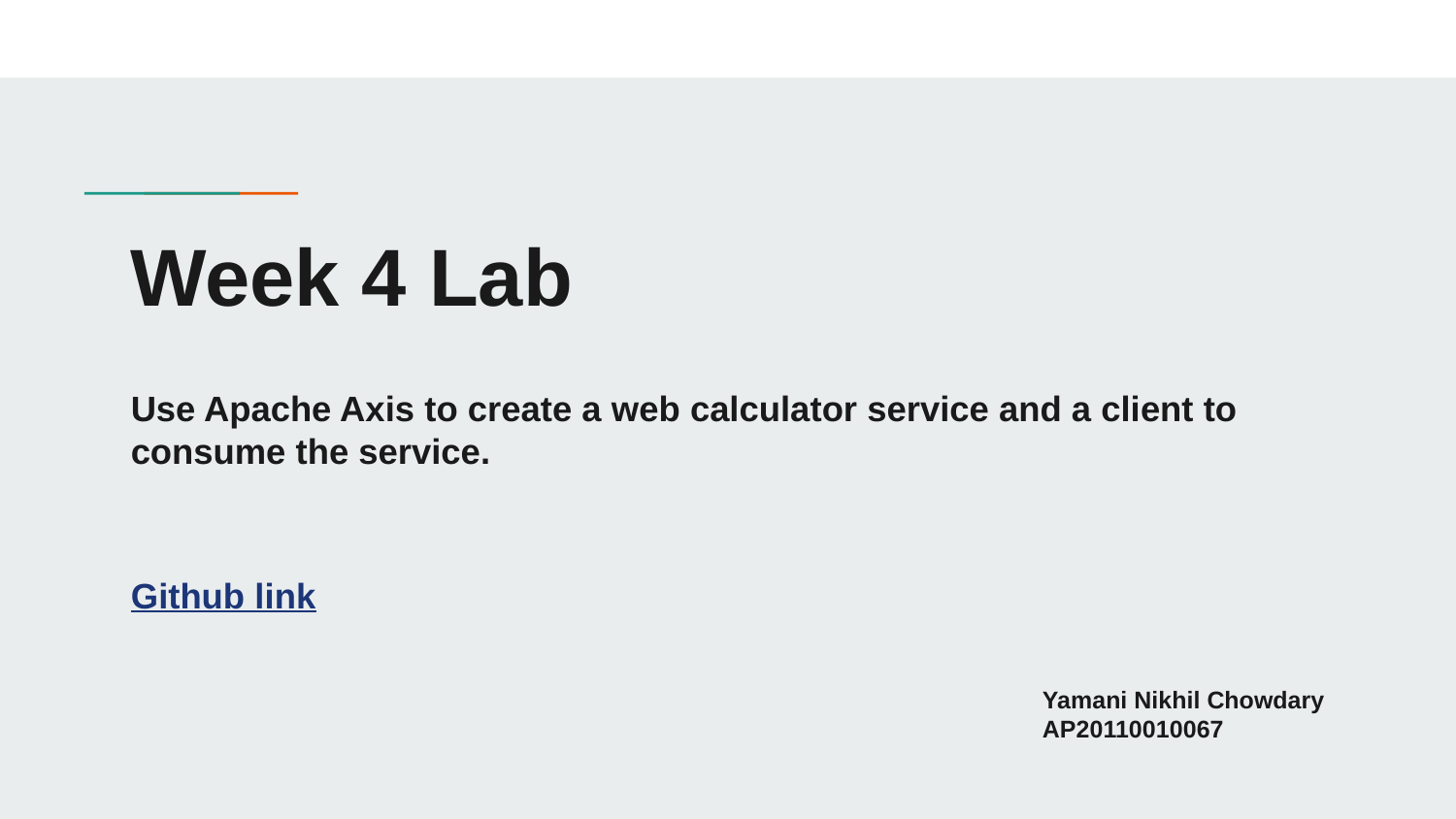

# Week 4 Lab
Use Apache Axis to create a web calculator service and a client to consume the service.

Github link
Yamani Nikhil Chowdary
AP20110010067